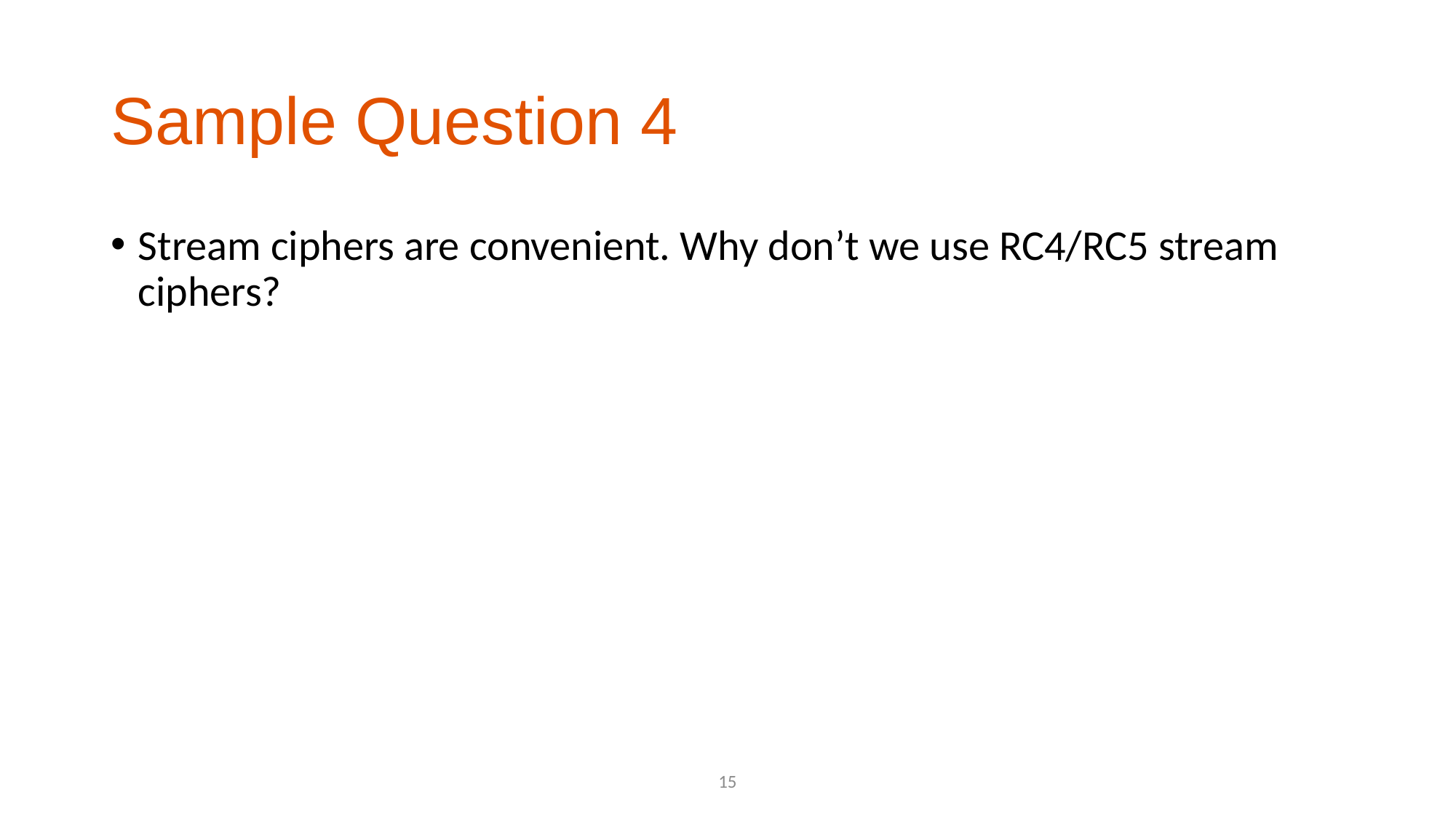

# Sample Question 4
Stream ciphers are convenient. Why don’t we use RC4/RC5 stream ciphers?
15